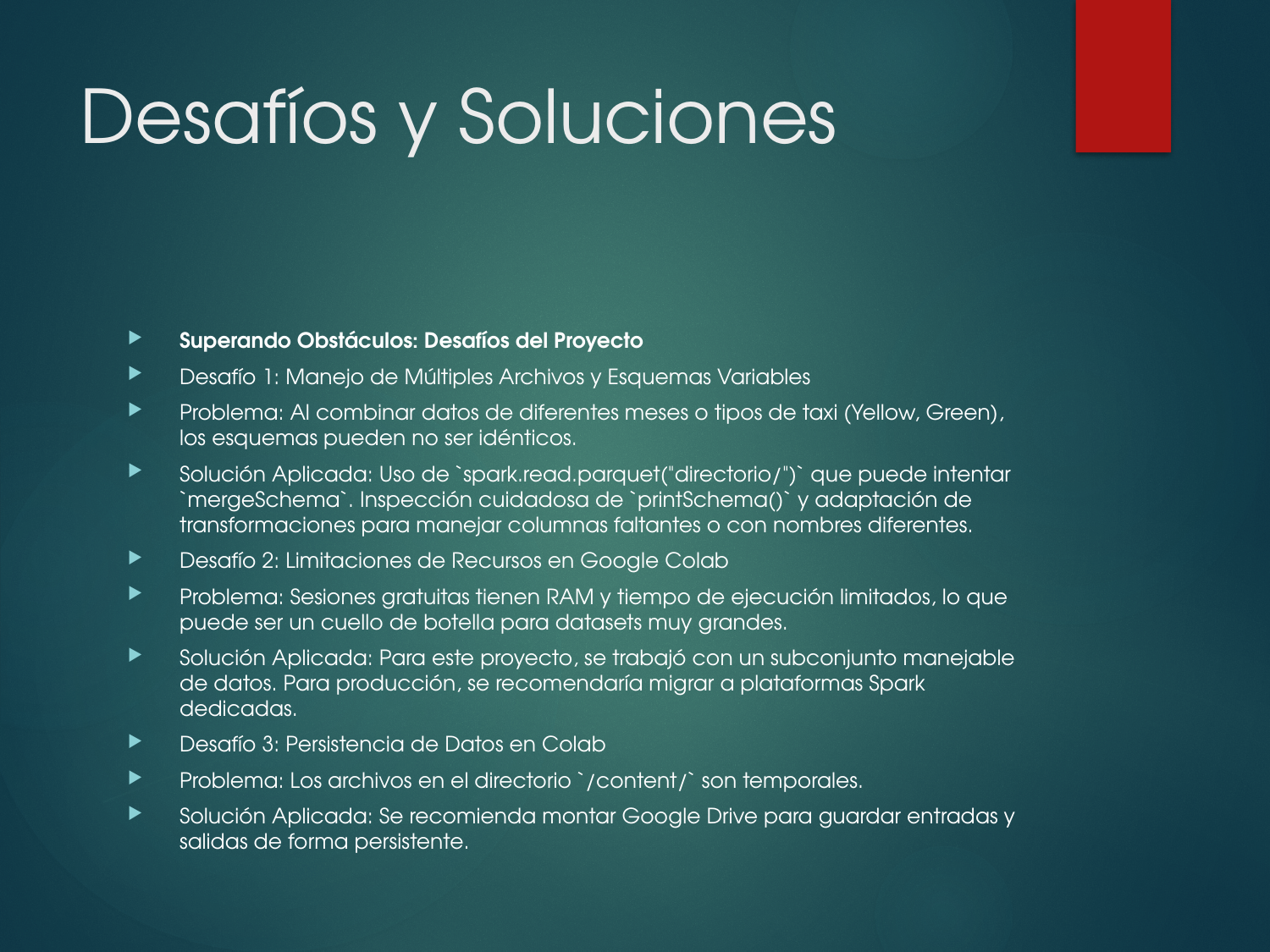

# Desafíos y Soluciones

Superando Obstáculos: Desafíos del Proyecto
Desafío 1: Manejo de Múltiples Archivos y Esquemas Variables
Problema: Al combinar datos de diferentes meses o tipos de taxi (Yellow, Green), los esquemas pueden no ser idénticos.
Solución Aplicada: Uso de `spark.read.parquet("directorio/")` que puede intentar `mergeSchema`. Inspección cuidadosa de `printSchema()` y adaptación de transformaciones para manejar columnas faltantes o con nombres diferentes.
Desafío 2: Limitaciones de Recursos en Google Colab
Problema: Sesiones gratuitas tienen RAM y tiempo de ejecución limitados, lo que puede ser un cuello de botella para datasets muy grandes.
Solución Aplicada: Para este proyecto, se trabajó con un subconjunto manejable de datos. Para producción, se recomendaría migrar a plataformas Spark dedicadas.
Desafío 3: Persistencia de Datos en Colab
Problema: Los archivos en el directorio `/content/` son temporales.
Solución Aplicada: Se recomienda montar Google Drive para guardar entradas y salidas de forma persistente.